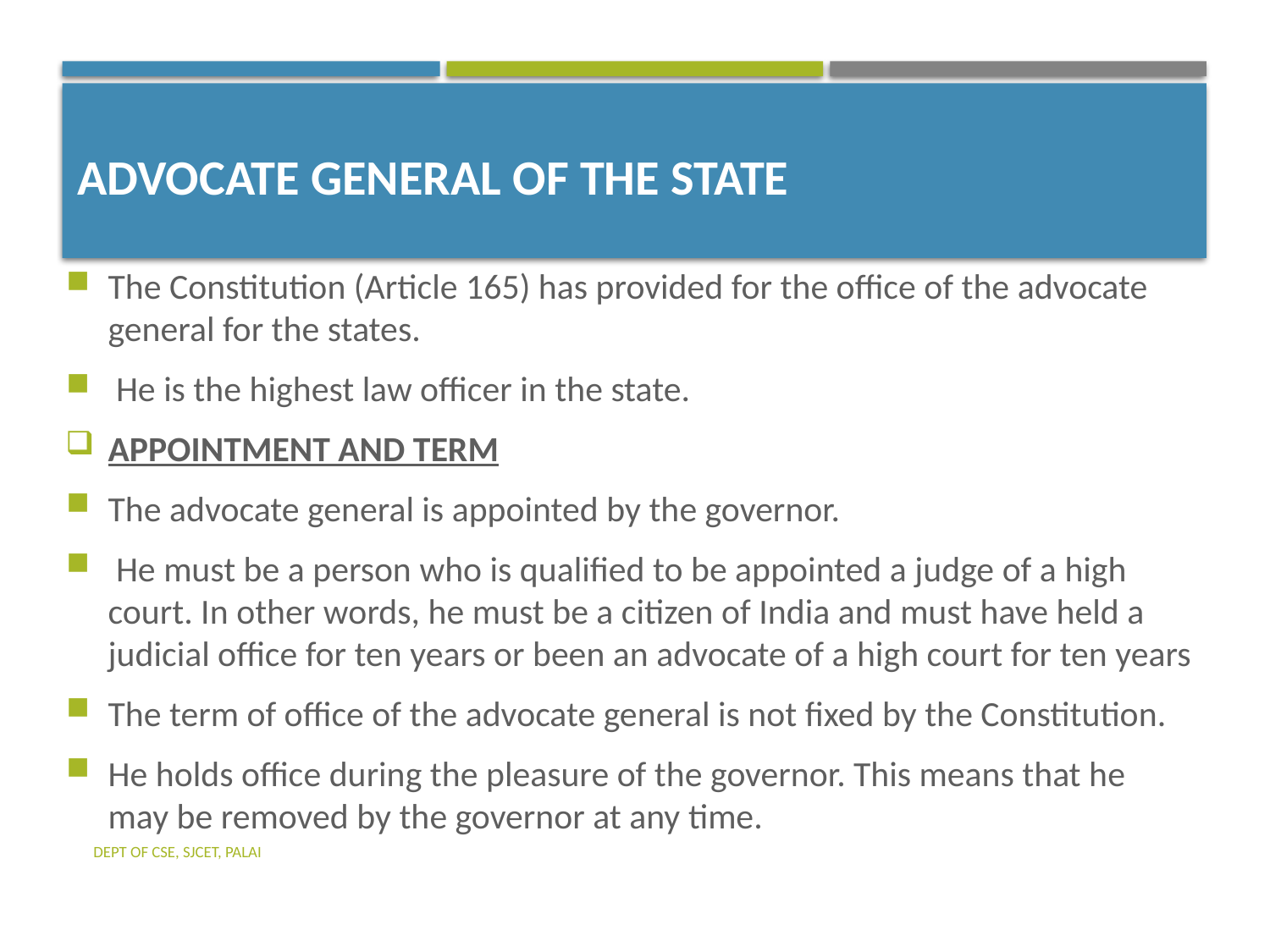

# Advocate General of the State
The Constitution (Article 165) has provided for the office of the advocate general for the states.
 He is the highest law officer in the state.
APPOINTMENT AND TERM
The advocate general is appointed by the governor.
 He must be a person who is qualified to be appointed a judge of a high court. In other words, he must be a citizen of India and must have held a judicial office for ten years or been an advocate of a high court for ten years
The term of office of the advocate general is not fixed by the Constitution.
He holds office during the pleasure of the governor. This means that he may be removed by the governor at any time.
Dept of CSE, SJCET, Palai